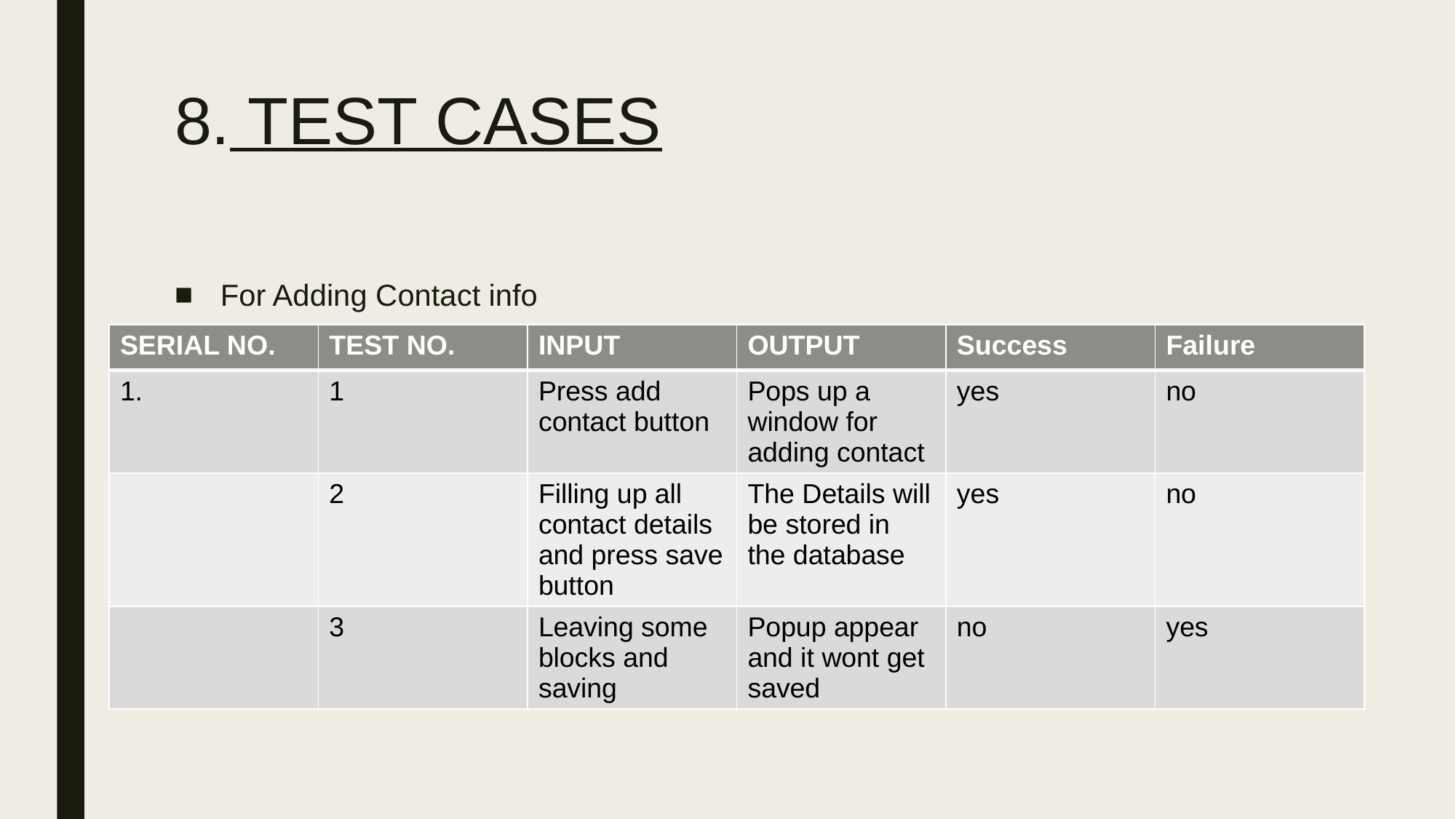

# 8. TEST CASES
For Adding Contact info

| SERIAL NO. | TEST NO. | INPUT | OUTPUT | Success | Failure |
| --- | --- | --- | --- | --- | --- |
| 1. | 1 | Press add contact button | Pops up a window for adding contact | yes | no |
|  | 2 | Filling up all contact details and press save button | The Details will be stored in the database | yes | no |
|  | 3 | Leaving some blocks and saving | Popup appear and it wont get saved | no | yes |
12